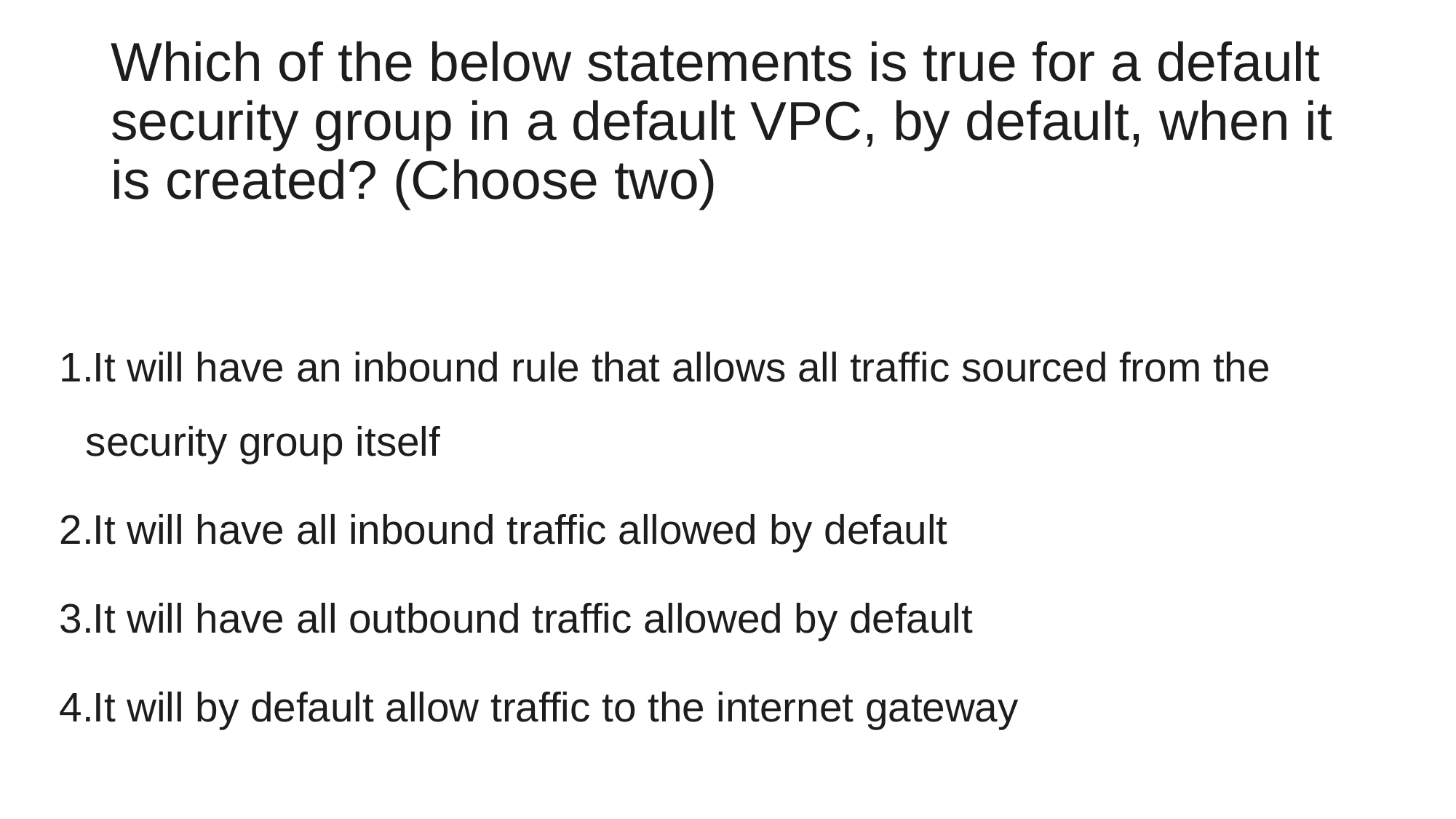

# Which of the below statements is true for a default security group in a default VPC, by default, when it is created? (Choose two)
It will have an inbound rule that allows all traffic sourced from the security group itself
It will have all inbound traffic allowed by default
It will have all outbound traffic allowed by default
It will by default allow traffic to the internet gateway